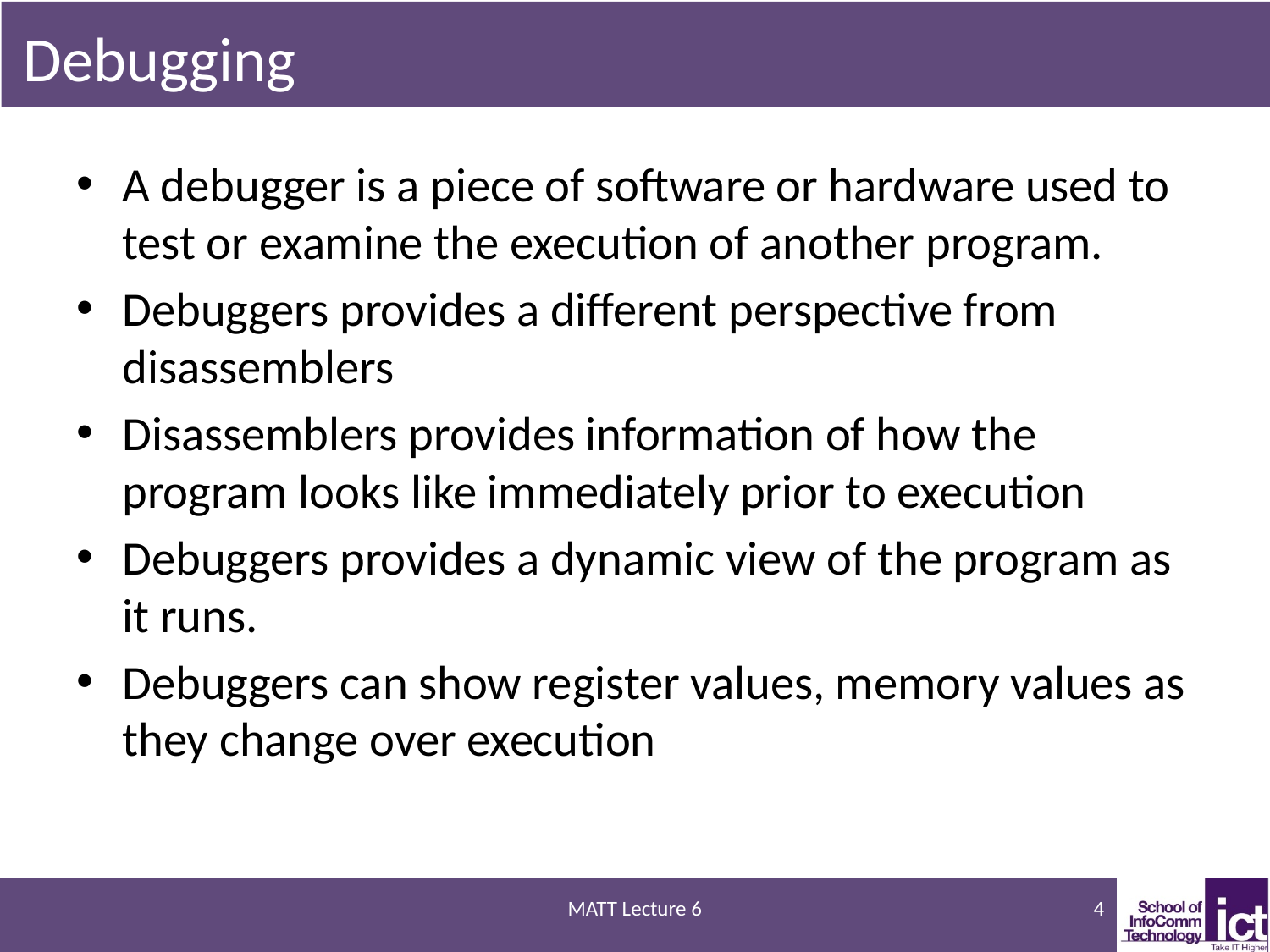

# Debugging
A debugger is a piece of software or hardware used to test or examine the execution of another program.
Debuggers provides a different perspective from disassemblers
Disassemblers provides information of how the program looks like immediately prior to execution
Debuggers provides a dynamic view of the program as it runs.
Debuggers can show register values, memory values as they change over execution
MATT Lecture 6
4